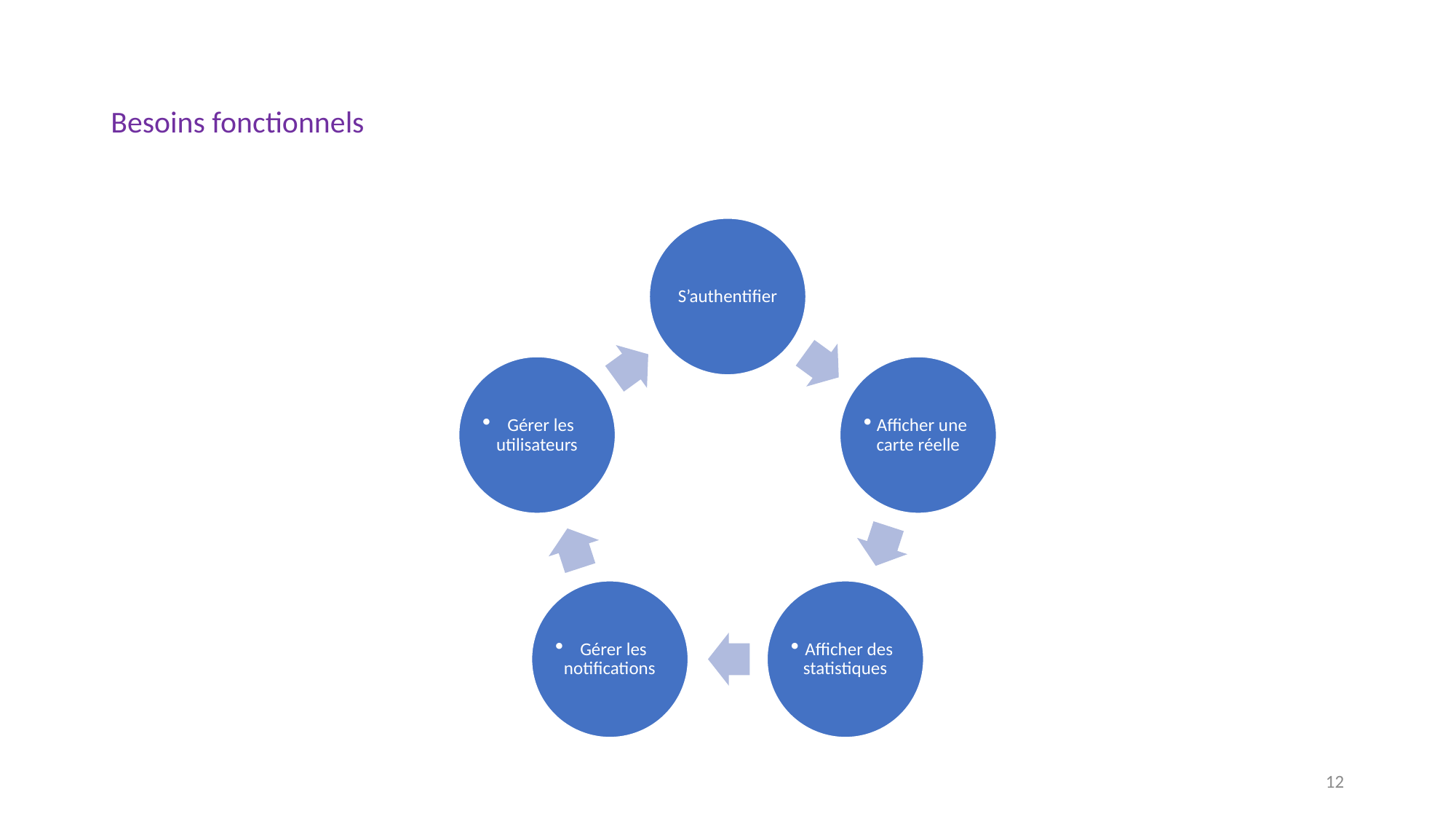

# Besoins fonctionnels
S’authentifier

Afficher une carte réelle

Afficher des statistiques

Gérer les notifications

Gérer les utilisateurs

12